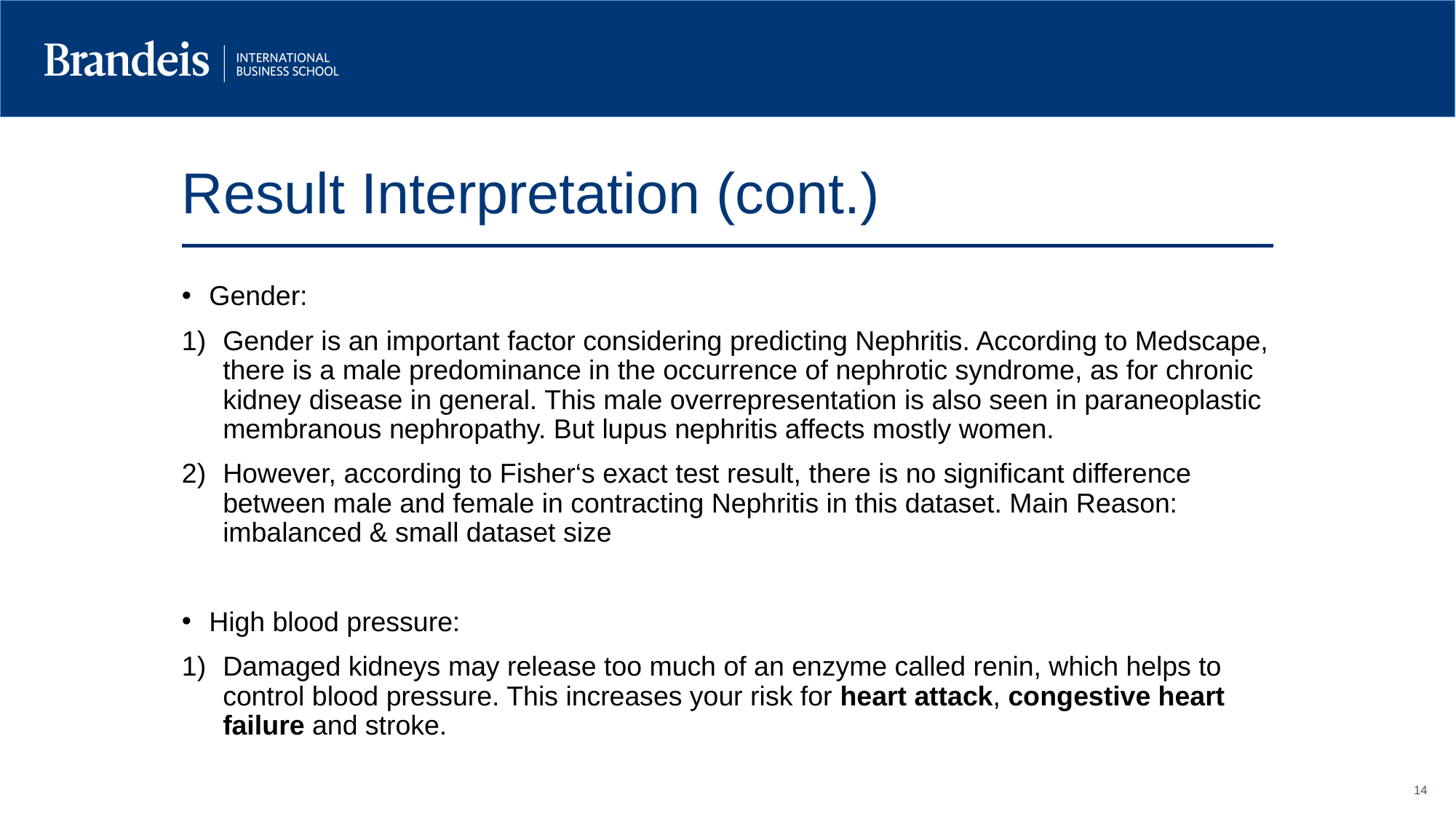

Result Interpretation (cont.)

Gender:
Gender is an important factor considering predicting Nephritis. According to Medscape, there is a male predominance in the occurrence of nephrotic syndrome, as for chronic kidney disease in general. This male overrepresentation is also seen in paraneoplastic membranous nephropathy. But lupus nephritis affects mostly women.
However, according to Fisher‘s exact test result, there is no significant difference between male and female in contracting Nephritis in this dataset. Main Reason: imbalanced & small dataset size

High blood pressure:
Damaged kidneys may release too much of an enzyme called renin, which helps to control blood pressure. This increases your risk for heart attack, congestive heart failure and stroke.